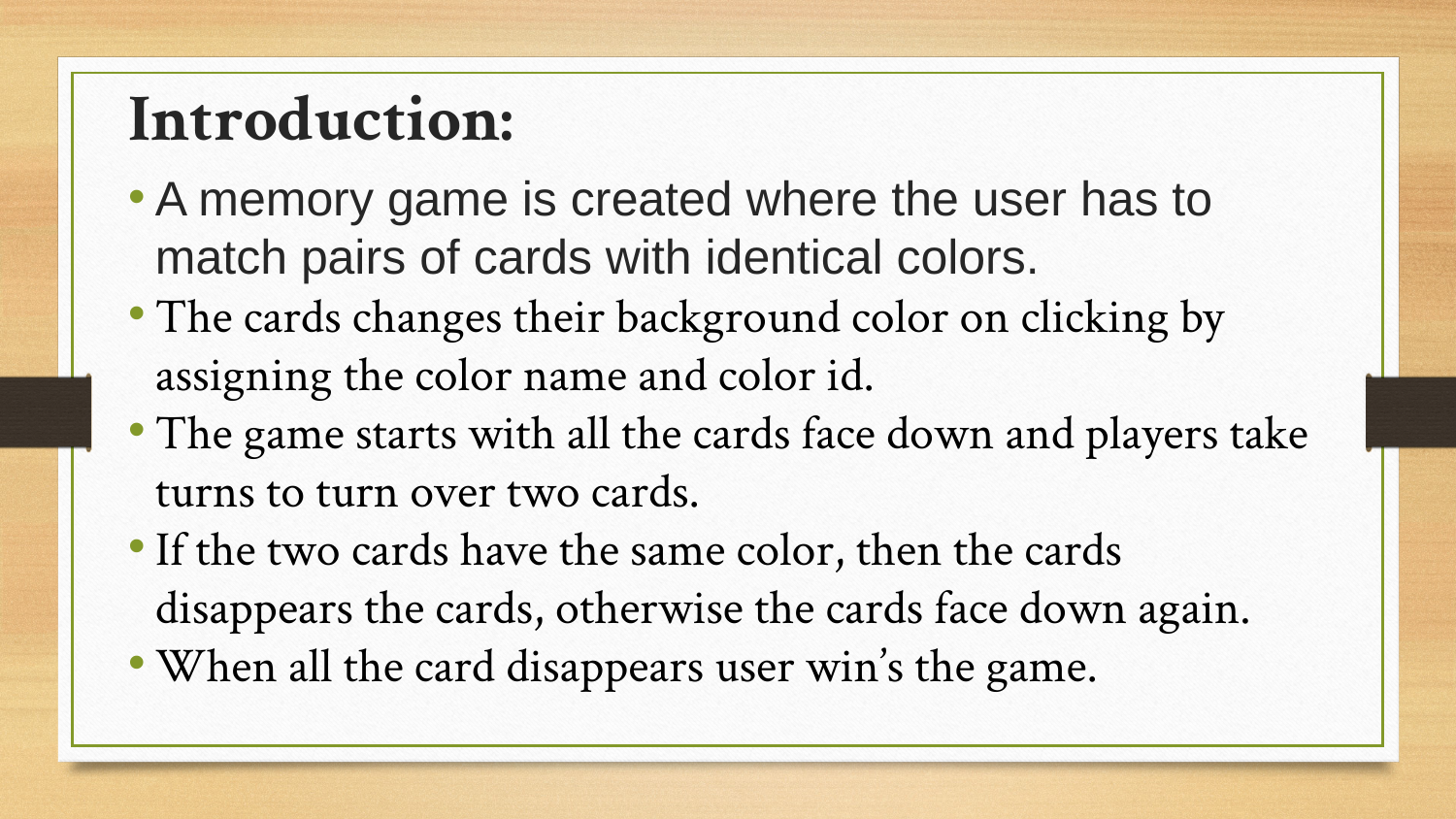

# Introduction:
A memory game is created where the user has to match pairs of cards with identical colors.
The cards changes their background color on clicking by assigning the color name and color id.
The game starts with all the cards face down and players take turns to turn over two cards.
If the two cards have the same color, then the cards disappears the cards, otherwise the cards face down again.
When all the card disappears user win’s the game.